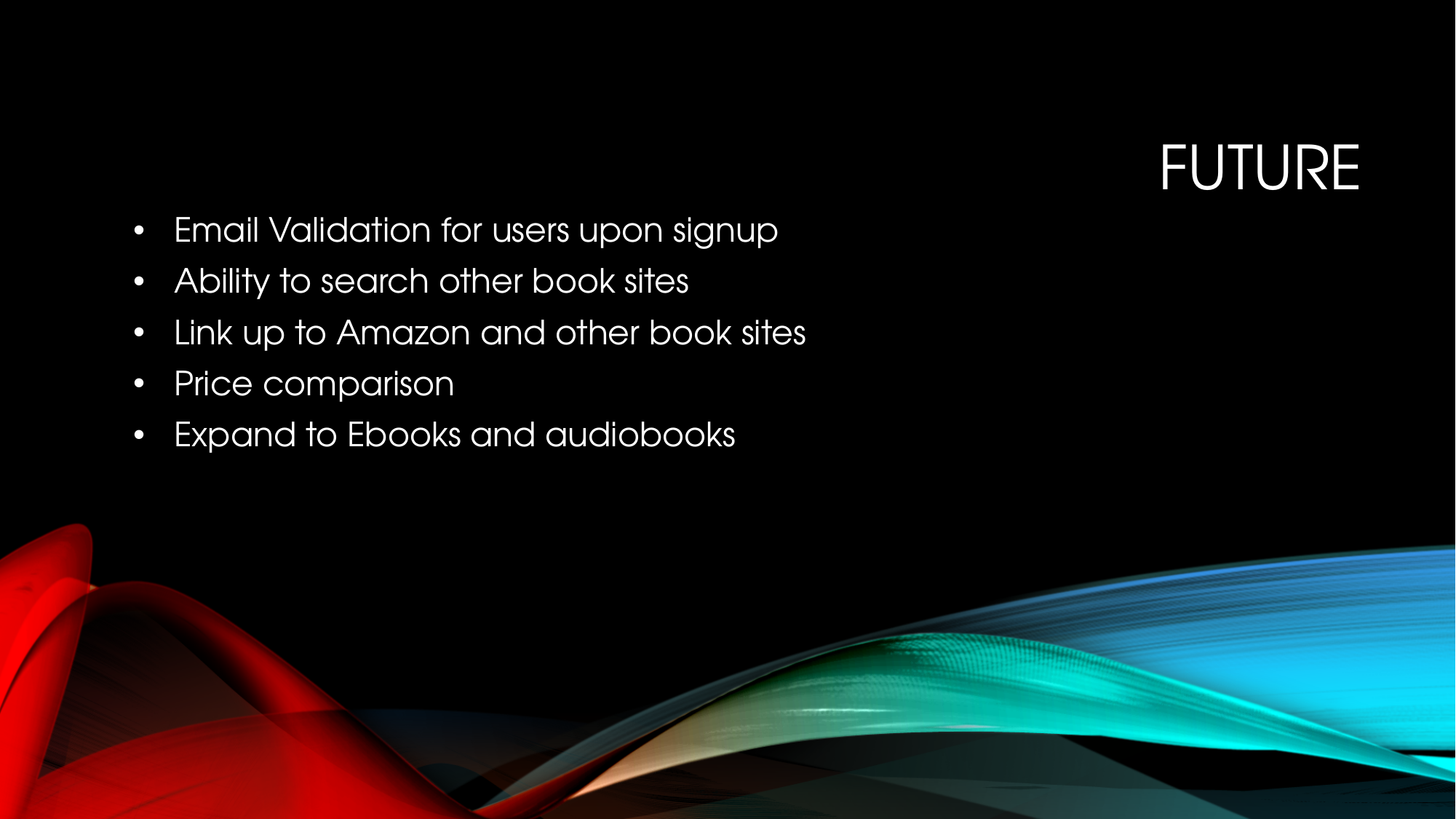

# Future
Email Validation for users upon signup
Ability to search other book sites
Link up to Amazon and other book sites
Price comparison
Expand to Ebooks and audiobooks